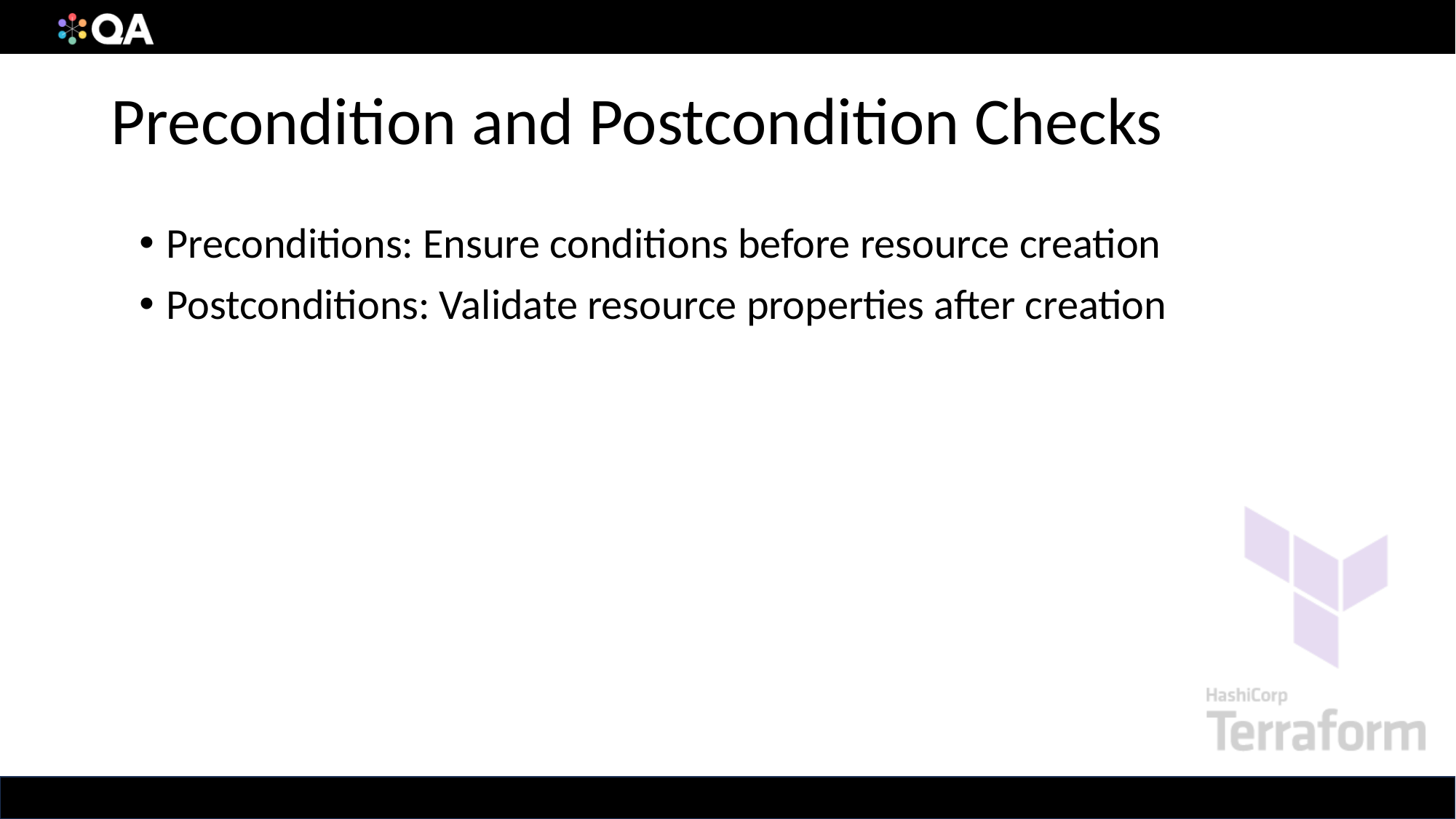

# Precondition and Postcondition Checks
Preconditions: Ensure conditions before resource creation
Postconditions: Validate resource properties after creation